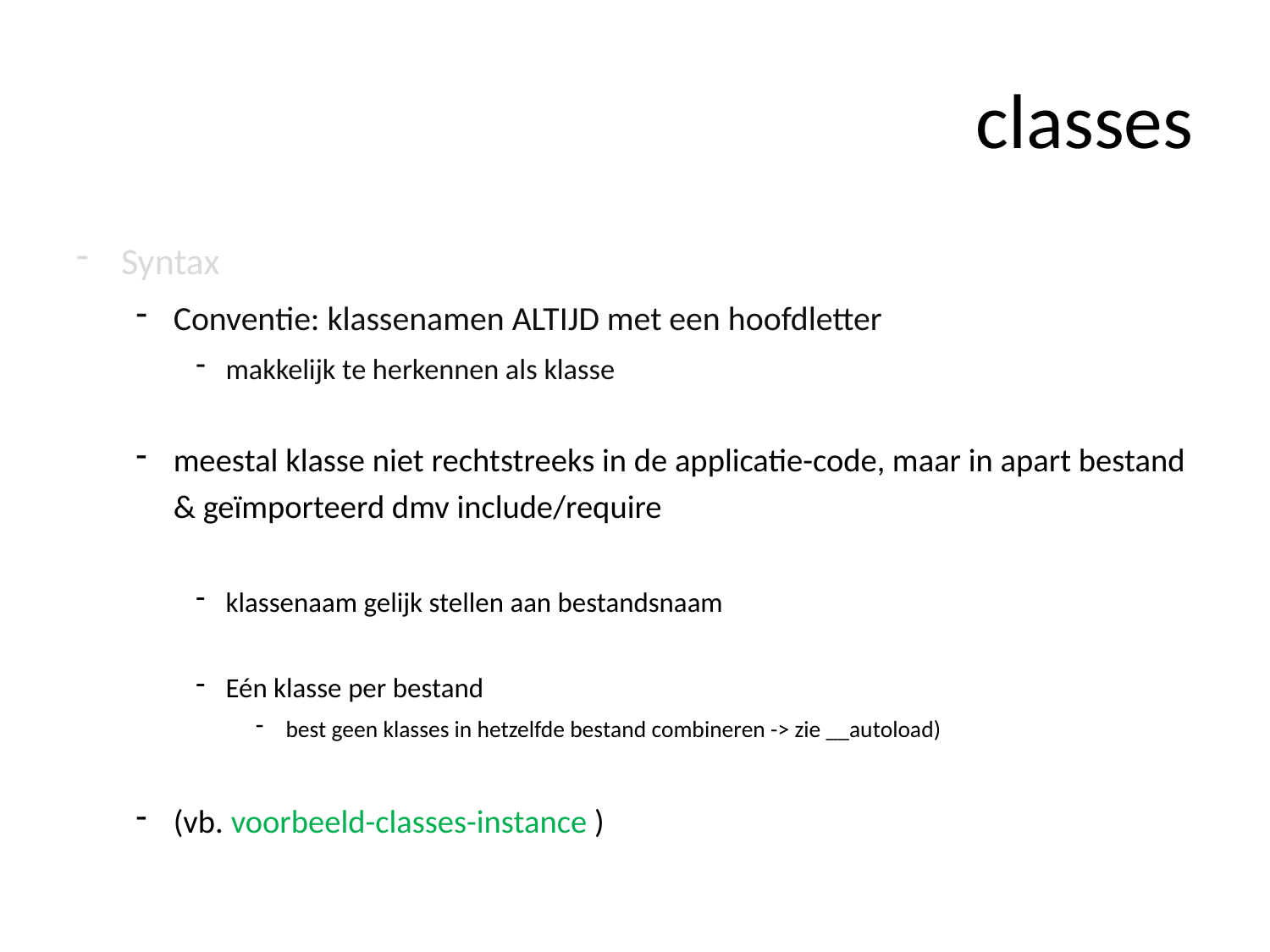

# classes
Syntax
Conventie: klassenamen ALTIJD met een hoofdletter
makkelijk te herkennen als klasse
meestal klasse niet rechtstreeks in de applicatie-code, maar in apart bestand & geïmporteerd dmv include/require
klassenaam gelijk stellen aan bestandsnaam
Eén klasse per bestand
best geen klasses in hetzelfde bestand combineren -> zie __autoload)

(vb. voorbeeld-classes-instance )